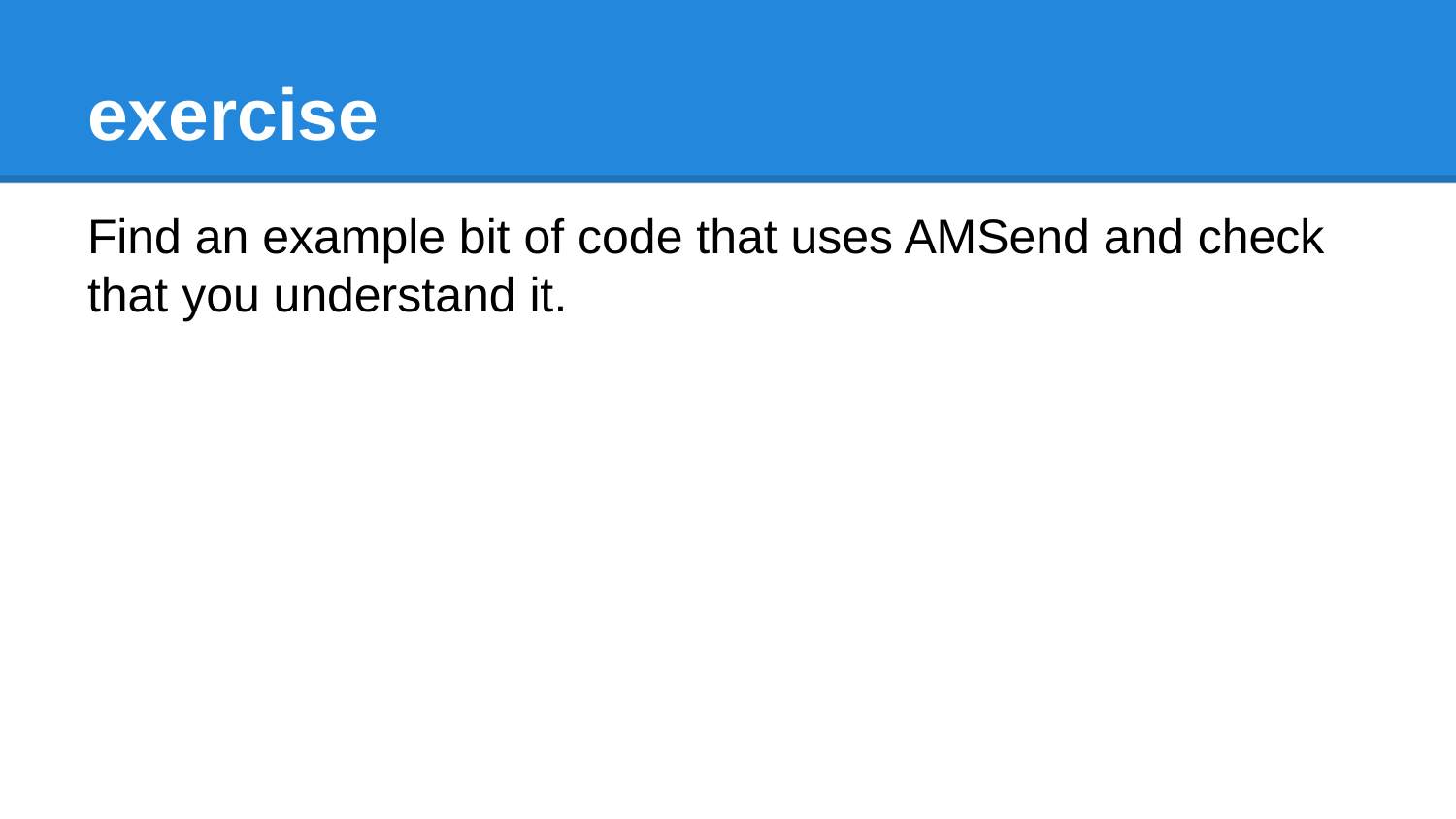

# exercise
Find an example bit of code that uses AMSend and check that you understand it.